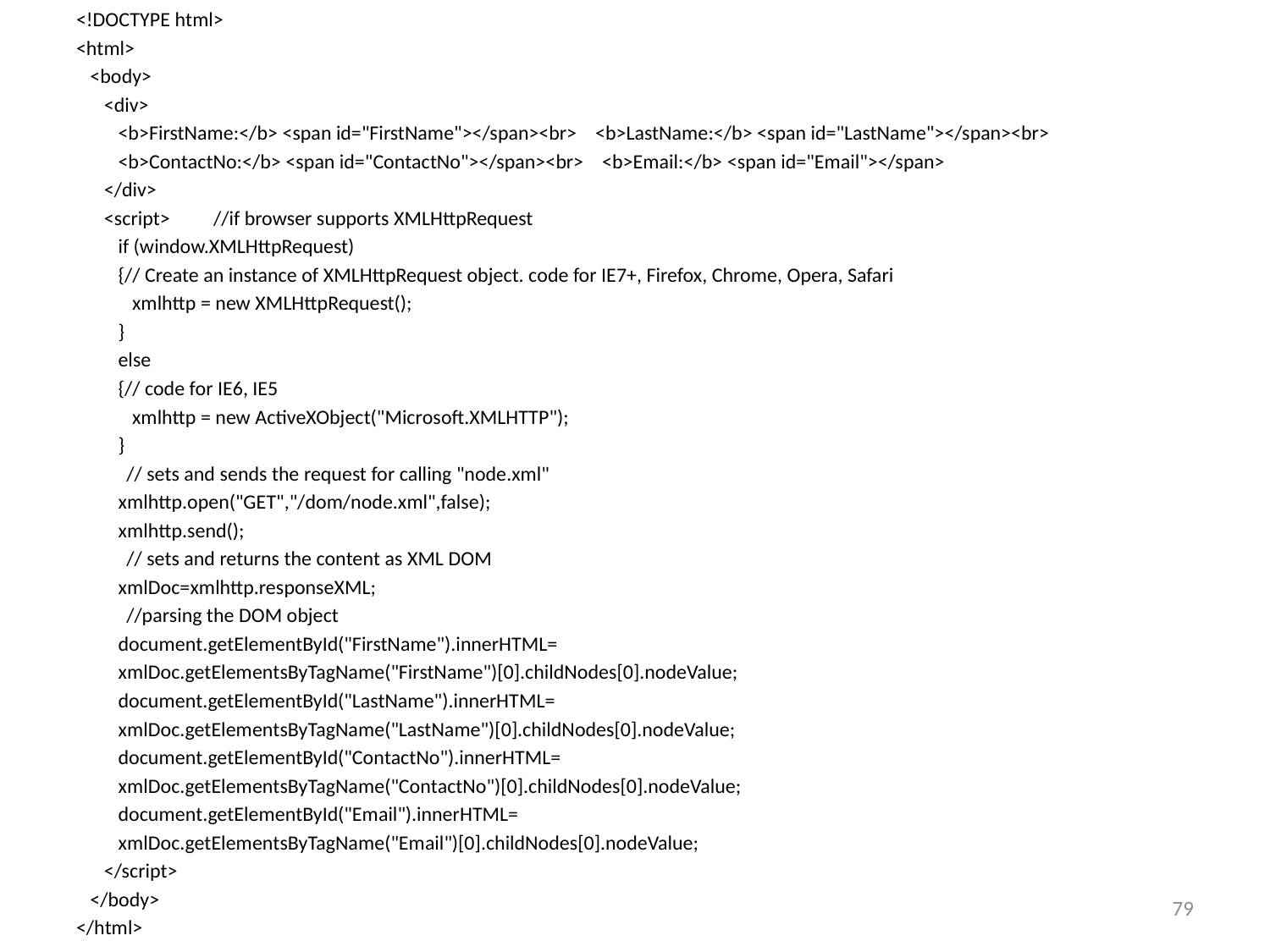

<!DOCTYPE html>
<html>
   <body>
      <div>
         <b>FirstName:</b> <span id="FirstName"></span><br>    <b>LastName:</b> <span id="LastName"></span><br>
         <b>ContactNo:</b> <span id="ContactNo"></span><br>    <b>Email:</b> <span id="Email"></span>
      </div>
      <script>	//if browser supports XMLHttpRequest
         if (window.XMLHttpRequest)
         {// Create an instance of XMLHttpRequest object. code for IE7+, Firefox, Chrome, Opera, Safari
            xmlhttp = new XMLHttpRequest();
         }
         else
         {// code for IE6, IE5
            xmlhttp = new ActiveXObject("Microsoft.XMLHTTP");
         }
	 // sets and sends the request for calling "node.xml"
         xmlhttp.open("GET","/dom/node.xml",false);
         xmlhttp.send();
	 // sets and returns the content as XML DOM
         xmlDoc=xmlhttp.responseXML;
	 //parsing the DOM object
         document.getElementById("FirstName").innerHTML=
         xmlDoc.getElementsByTagName("FirstName")[0].childNodes[0].nodeValue;
         document.getElementById("LastName").innerHTML=
         xmlDoc.getElementsByTagName("LastName")[0].childNodes[0].nodeValue;
         document.getElementById("ContactNo").innerHTML=
         xmlDoc.getElementsByTagName("ContactNo")[0].childNodes[0].nodeValue;
         document.getElementById("Email").innerHTML=
         xmlDoc.getElementsByTagName("Email")[0].childNodes[0].nodeValue;
      </script>
   </body>
</html>
79